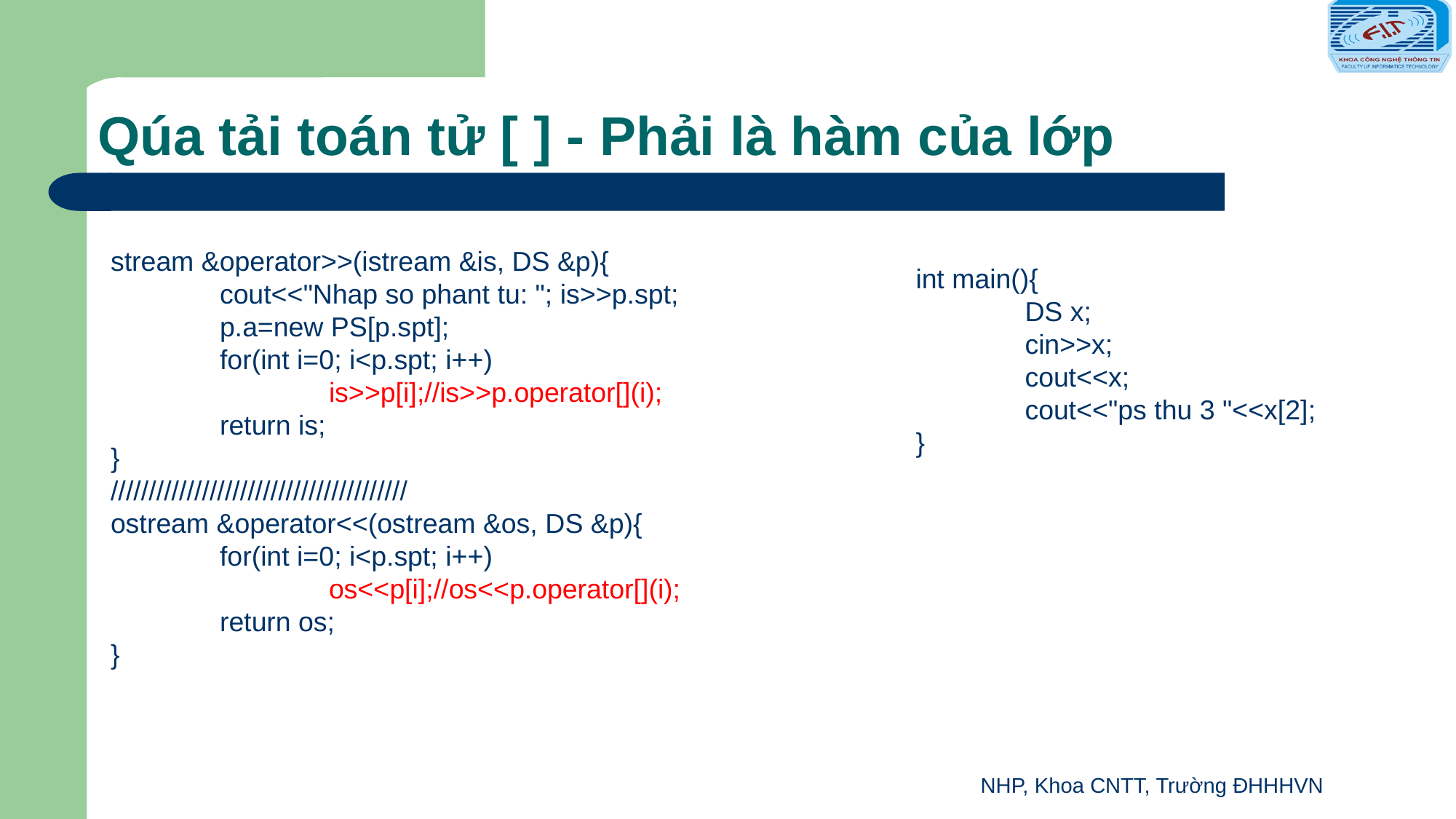

# Qúa tải toán tử [ ] - Phải là hàm của lớp
stream &operator>>(istream &is, DS &p){
	cout<<"Nhap so phant tu: "; is>>p.spt;
	p.a=new PS[p.spt];
	for(int i=0; i<p.spt; i++)
		is>>p[i];//is>>p.operator[](i);
	return is;
}
///////////////////////////////////////
ostream &operator<<(ostream &os, DS &p){
	for(int i=0; i<p.spt; i++)
		os<<p[i];//os<<p.operator[](i);
	return os;
}
int main(){
	DS x;
	cin>>x;
	cout<<x;
	cout<<"ps thu 3 "<<x[2];
}
NHP, Khoa CNTT, Trường ĐHHHVN